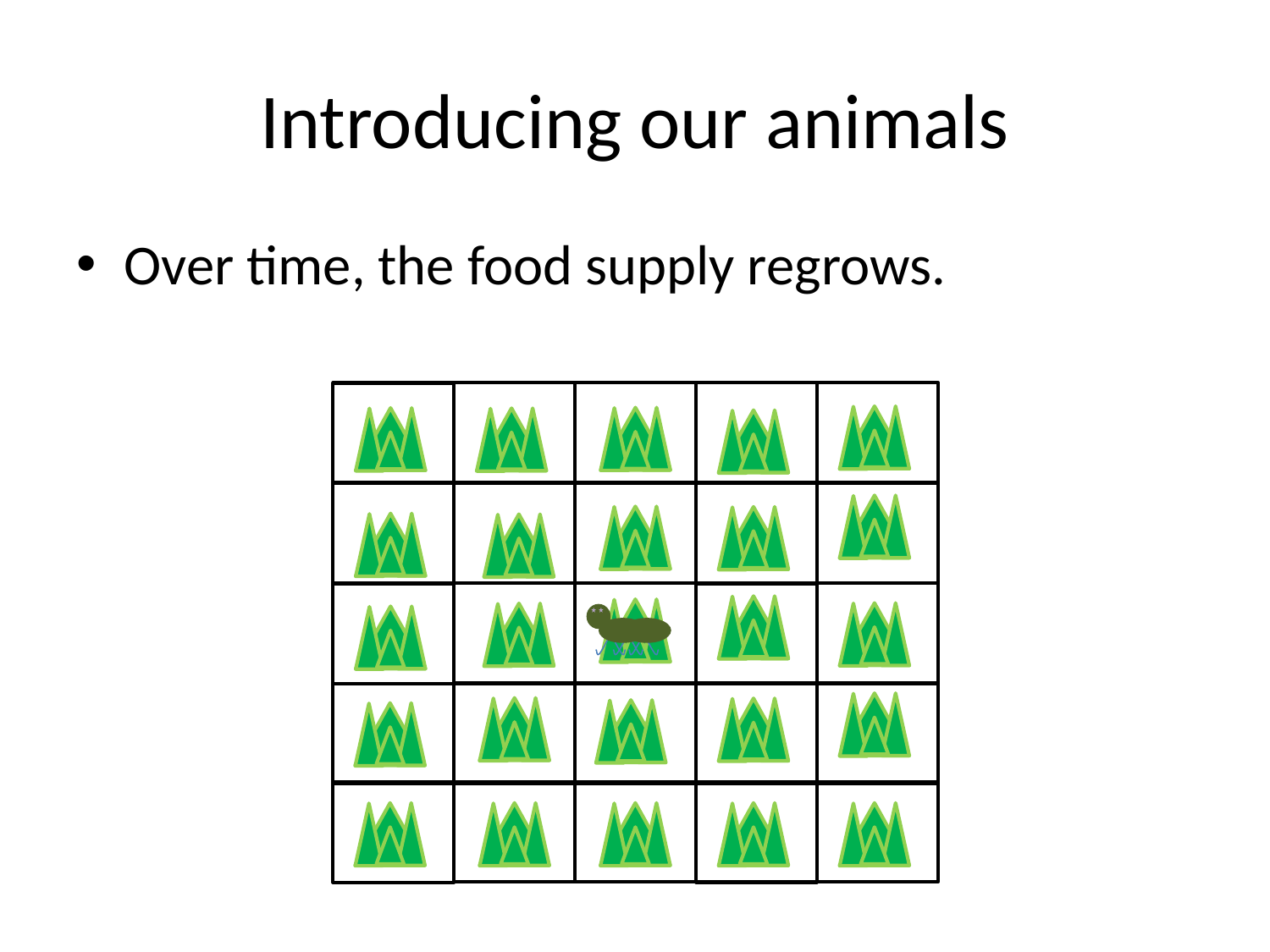

# Introducing our animals
Over time, the food supply regrows.